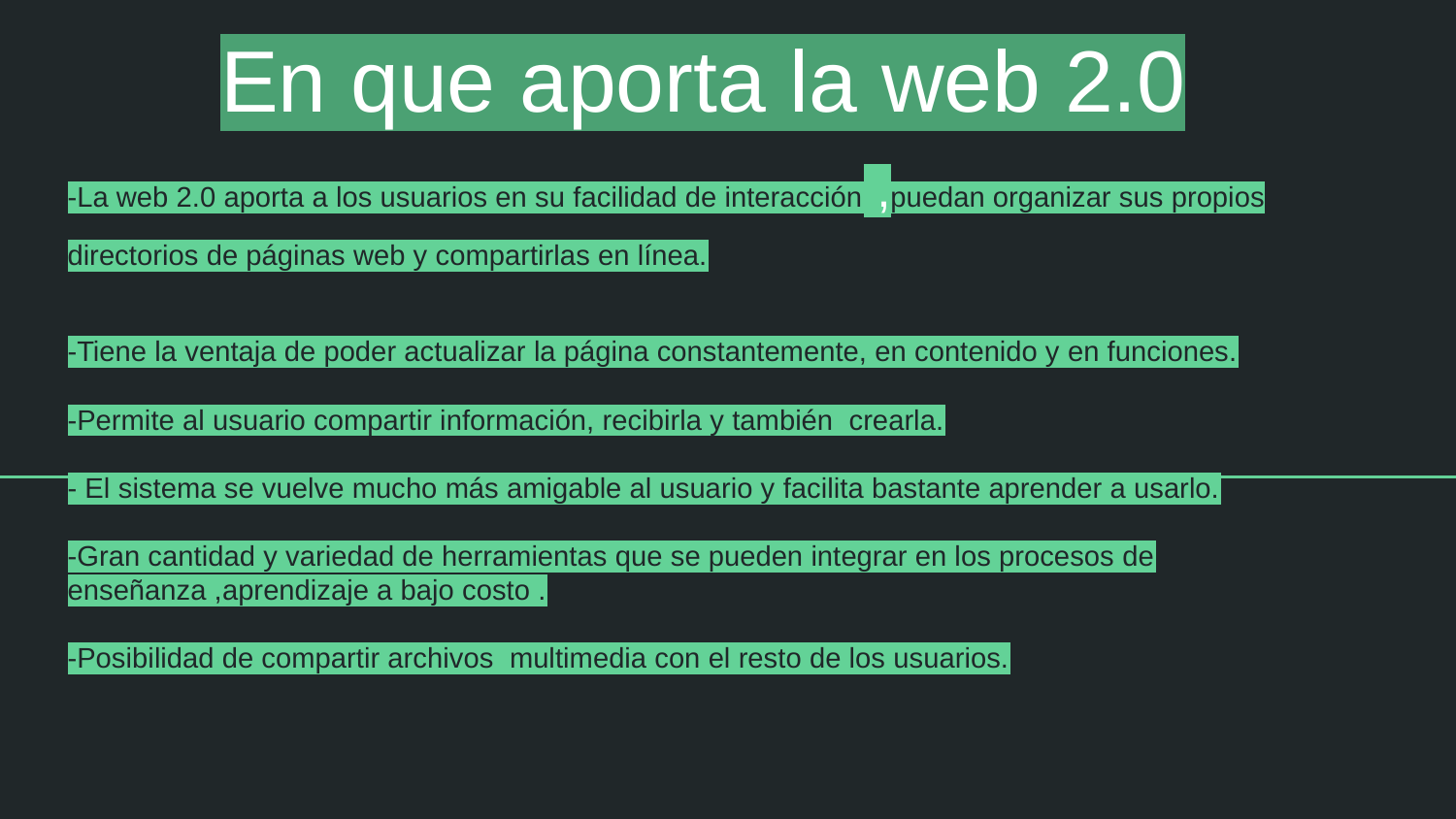

# En que aporta la web 2.0
-La web 2.0 aporta a los usuarios en su facilidad de interacción ,puedan organizar sus propios directorios de páginas web y compartirlas en línea.

-Tiene la ventaja de poder actualizar la página constantemente, en contenido y en funciones.

-Permite al usuario compartir información, recibirla y también  crearla.

- El sistema se vuelve mucho más amigable al usuario y facilita bastante aprender a usarlo.

-Gran cantidad y variedad de herramientas que se pueden integrar en los procesos de enseñanza ,aprendizaje a bajo costo .

-Posibilidad de compartir archivos  multimedia con el resto de los usuarios.